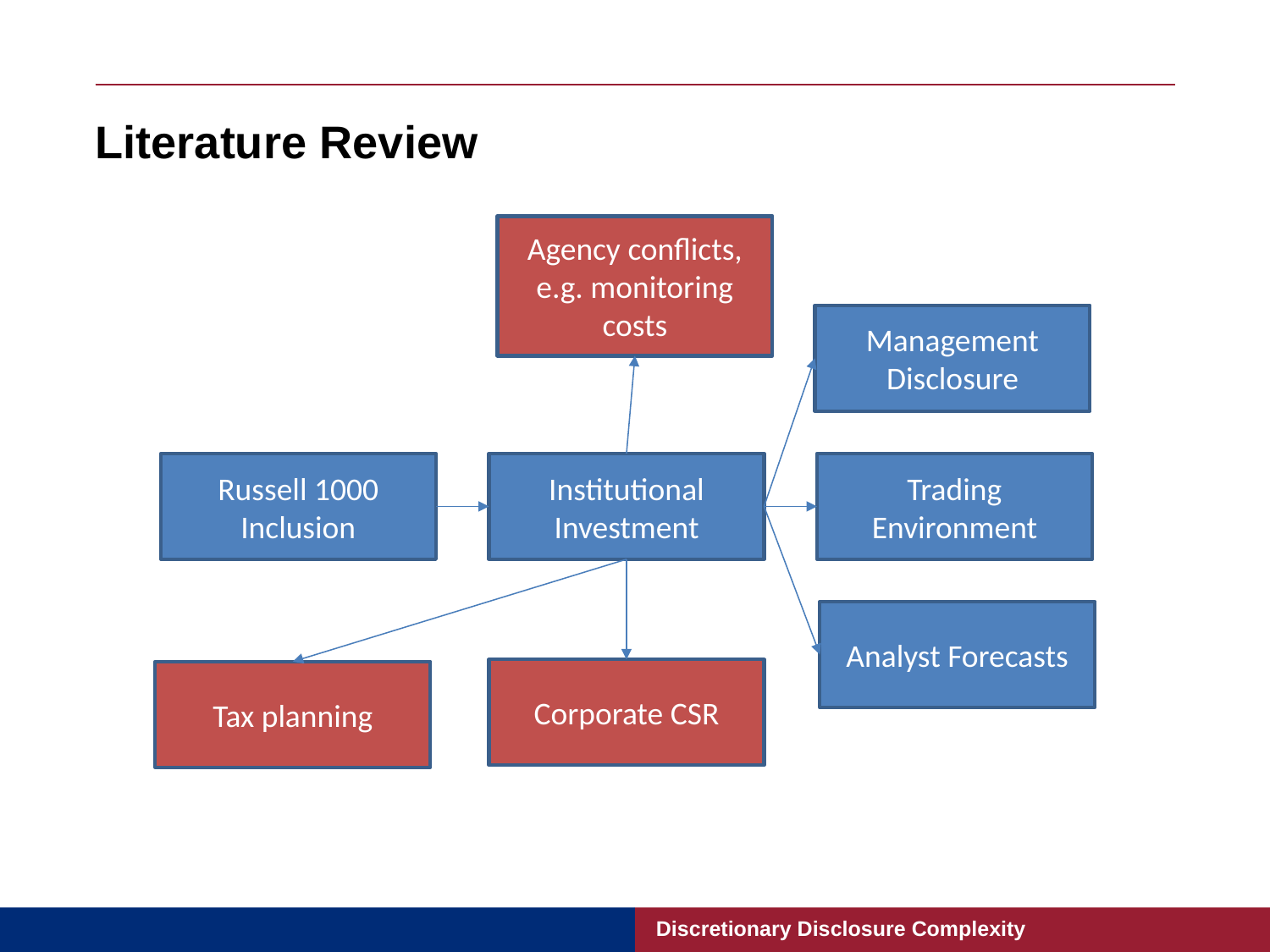

# Literature Review
Agency conflicts, e.g. monitoring costs
Management Disclosure
Russell 1000 Inclusion
Institutional Investment
Trading Environment
Analyst Forecasts
Corporate CSR
Tax planning
Discretionary Disclosure Complexity